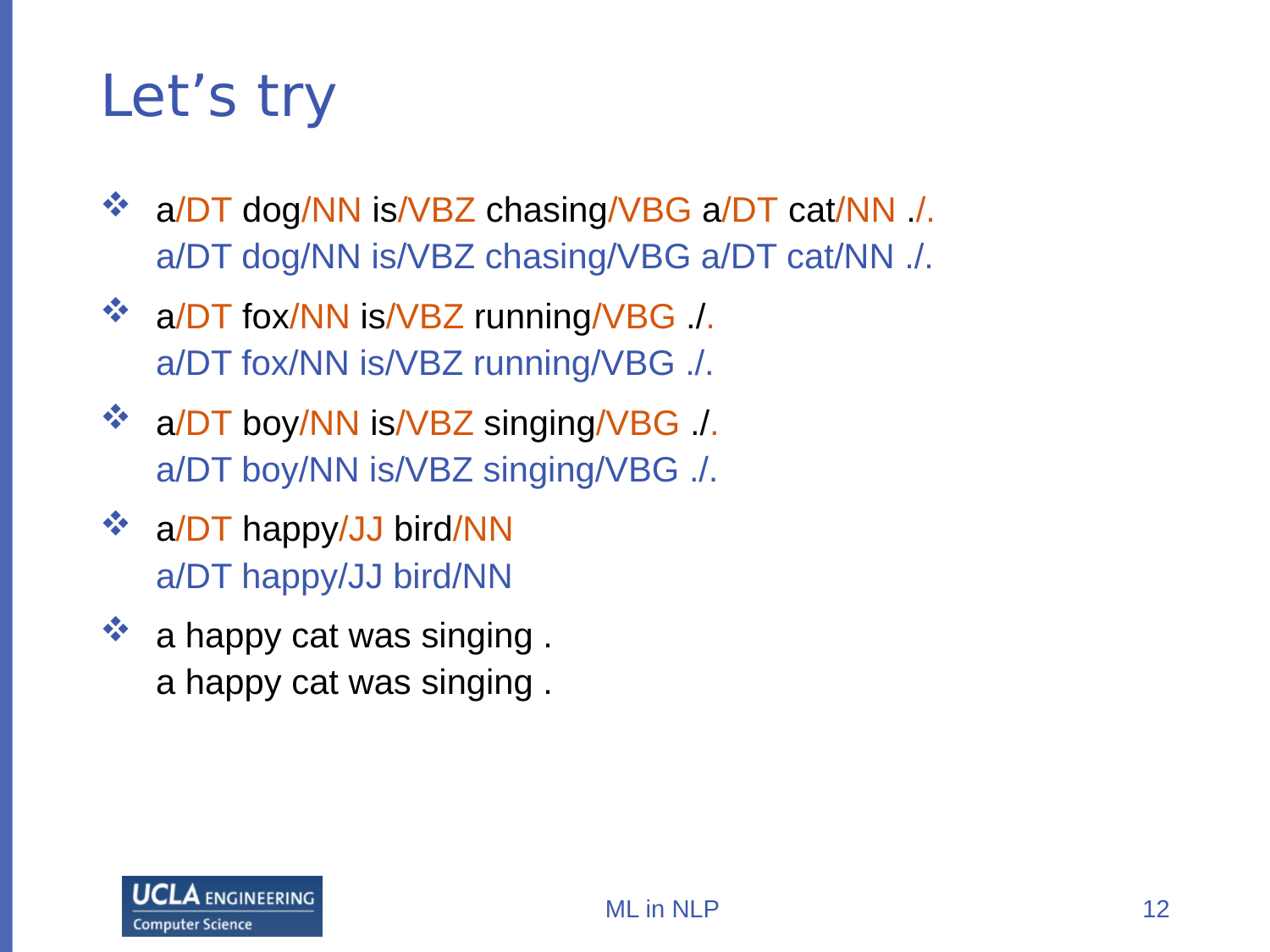

# Let’s try
a/DT dog/NN is/VBZ chasing/VBG a/DT cat/NN ./.
a/DT dog/NN is/VBZ chasing/VBG a/DT cat/NN ./.
a/DT fox/NN is/VBZ running/VBG ./.
a/DT fox/NN is/VBZ running/VBG ./.
a/DT boy/NN is/VBZ singing/VBG ./.
a/DT boy/NN is/VBZ singing/VBG ./.
a/DT happy/JJ bird/NN
a/DT happy/JJ bird/NN
a happy cat was singing .
a happy cat was singing .

ML in NLP
12